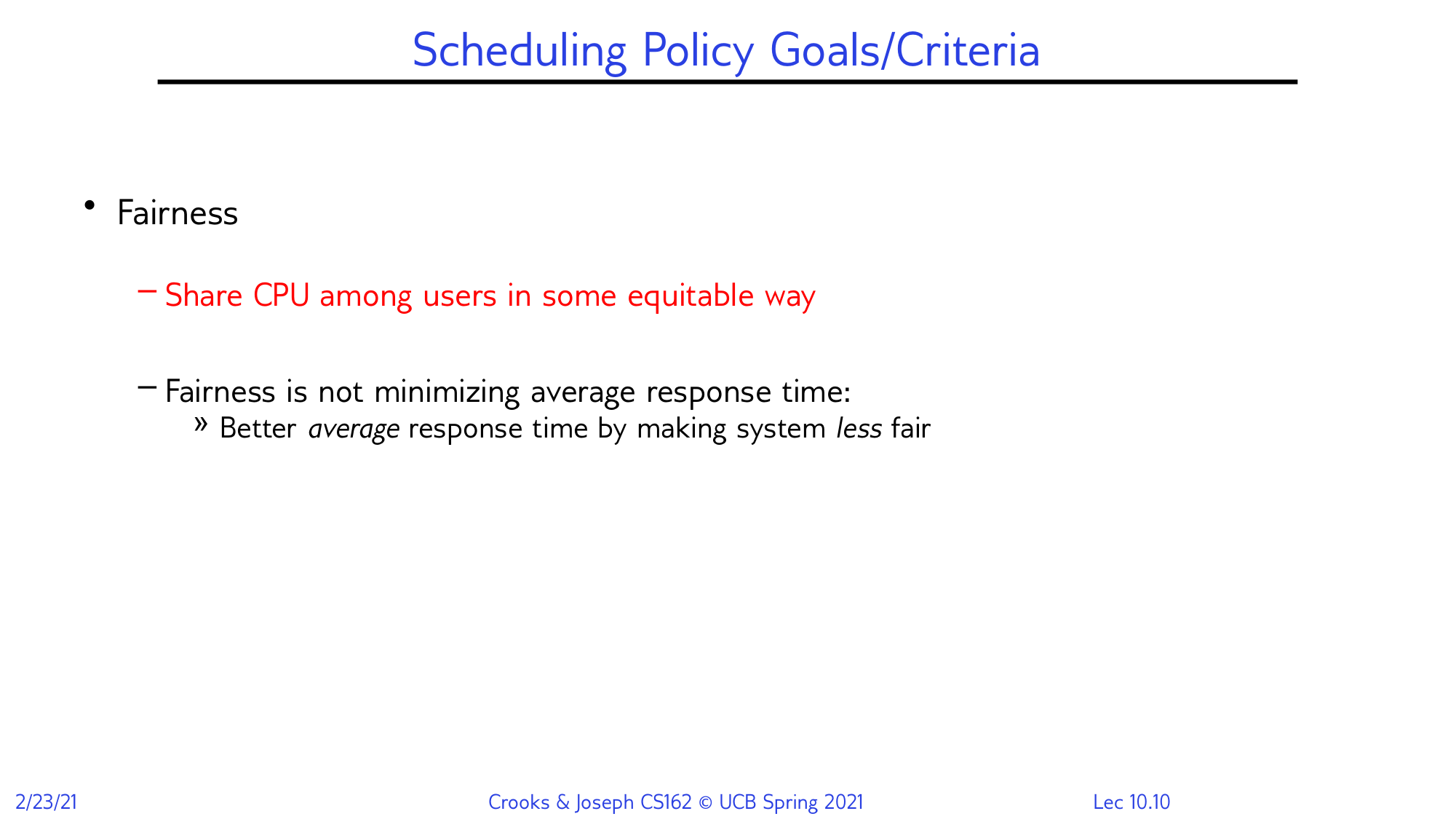

# Scheduling Policy Goals/Criteria
Fairness

Share CPU among users in some equitable way

Fairness is not minimizing average response time:
Better average response time by making system less fair